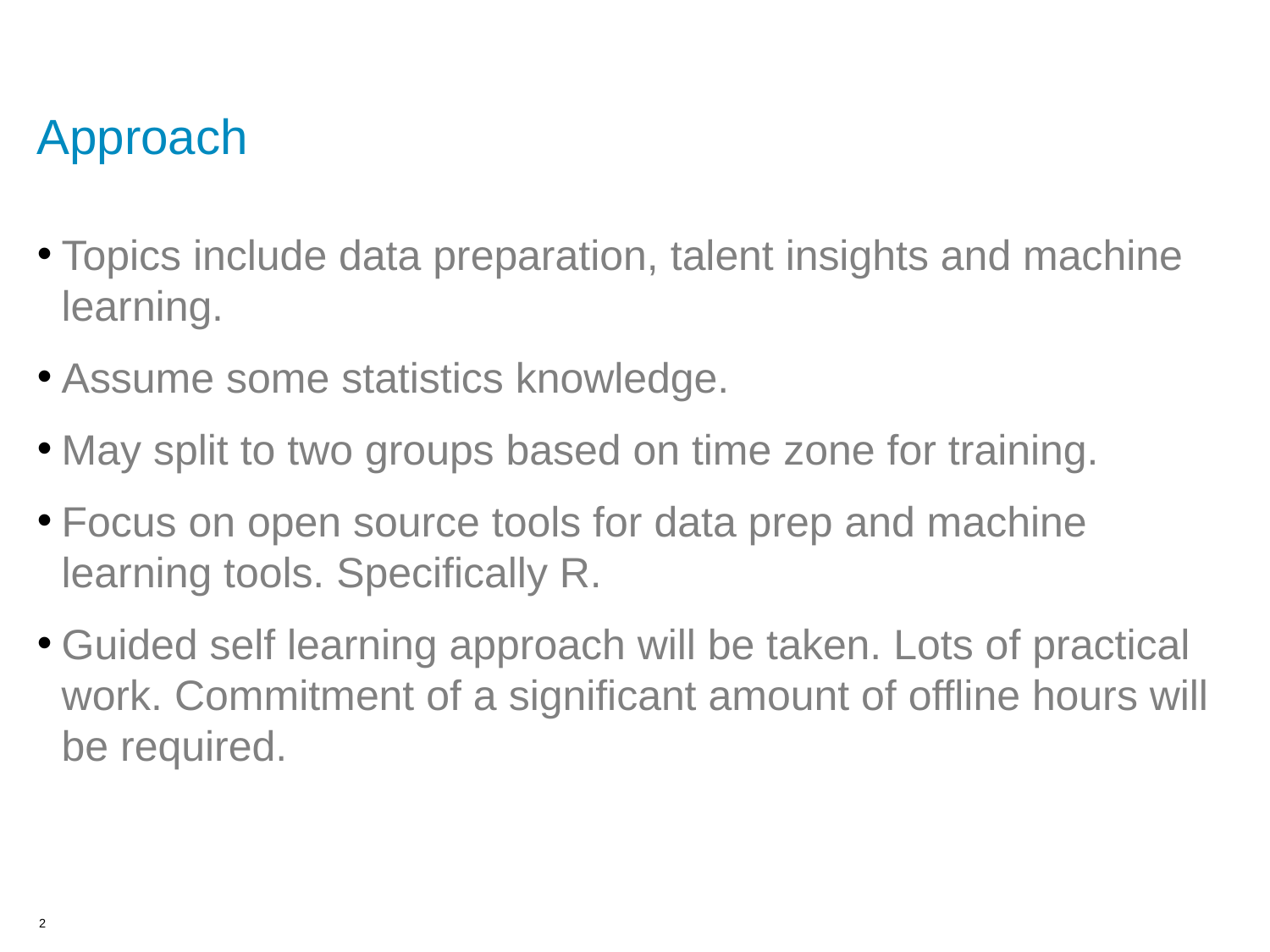

# Approach
Topics include data preparation, talent insights and machine learning.
Assume some statistics knowledge.
May split to two groups based on time zone for training.
Focus on open source tools for data prep and machine learning tools. Specifically R.
Guided self learning approach will be taken. Lots of practical work. Commitment of a significant amount of offline hours will be required.